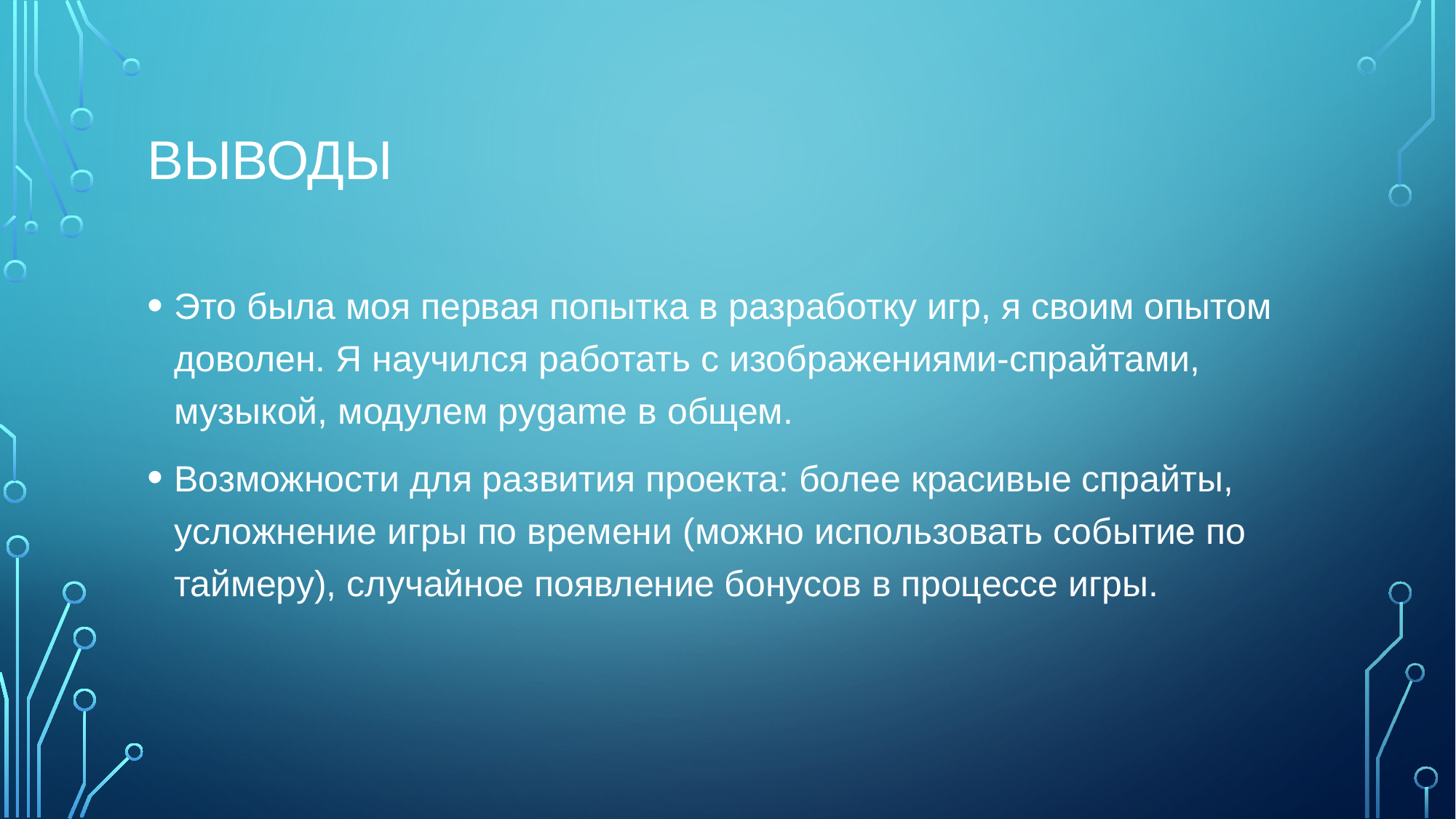

# вЫВОДЫ
Это была моя первая попытка в разработку игр, я своим опытом доволен. Я научился работать с изображениями-спрайтами, музыкой, модулем pygame в общем.
Возможности для развития проекта: более красивые спрайты, усложнение игры по времени (можно использовать событие по таймеру), случайное появление бонусов в процессе игры.